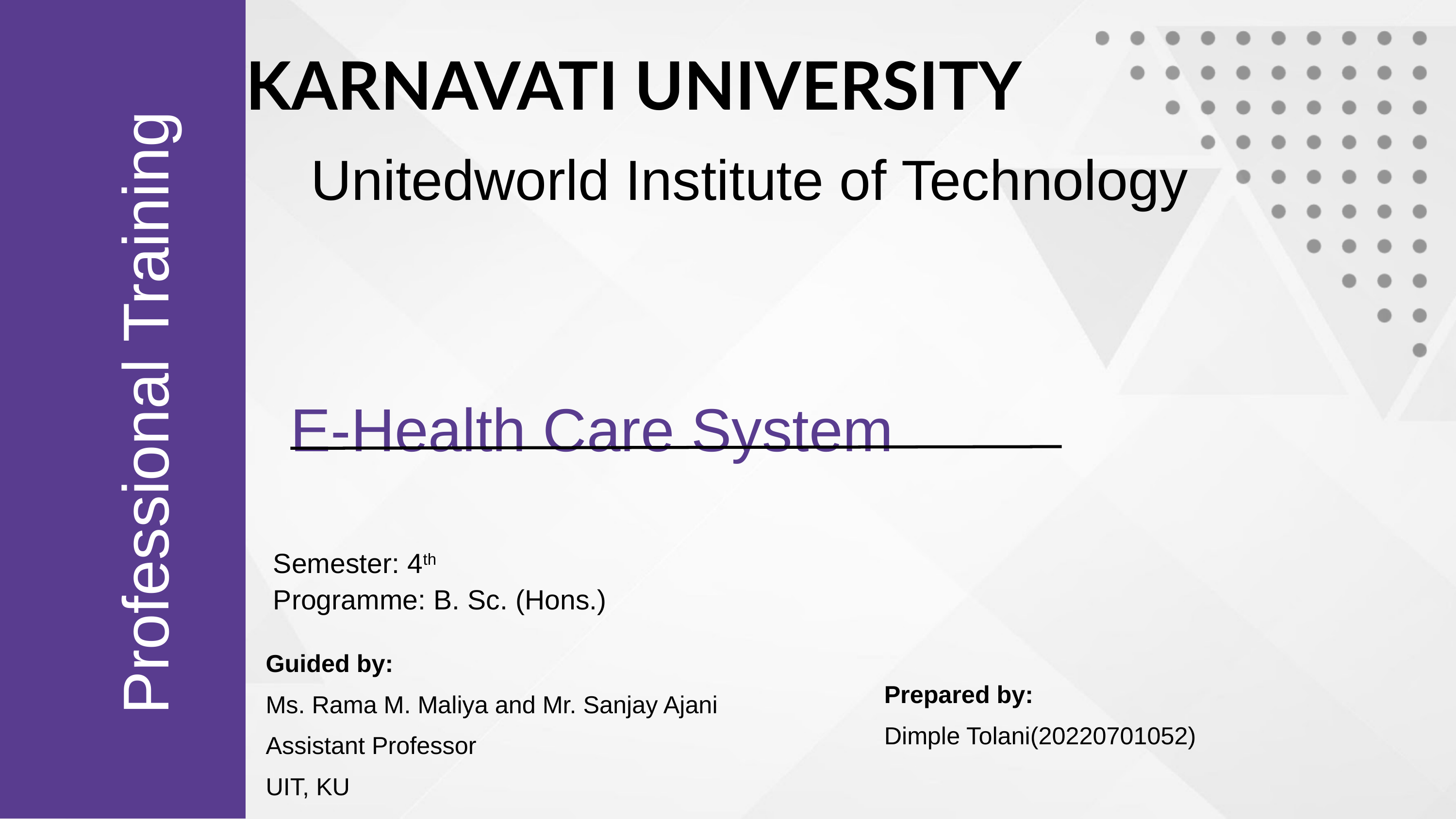

KARNAVATI UNIVERSITY

Unitedworld Institute of Technology
E-Health Care System
Professional Training
Semester: 4th
Programme: B. Sc. (Hons.)
Guided by:
Ms. Rama M. Maliya and Mr. Sanjay Ajani
Assistant Professor
UIT, KU
Prepared by:
Dimple Tolani(20220701052)